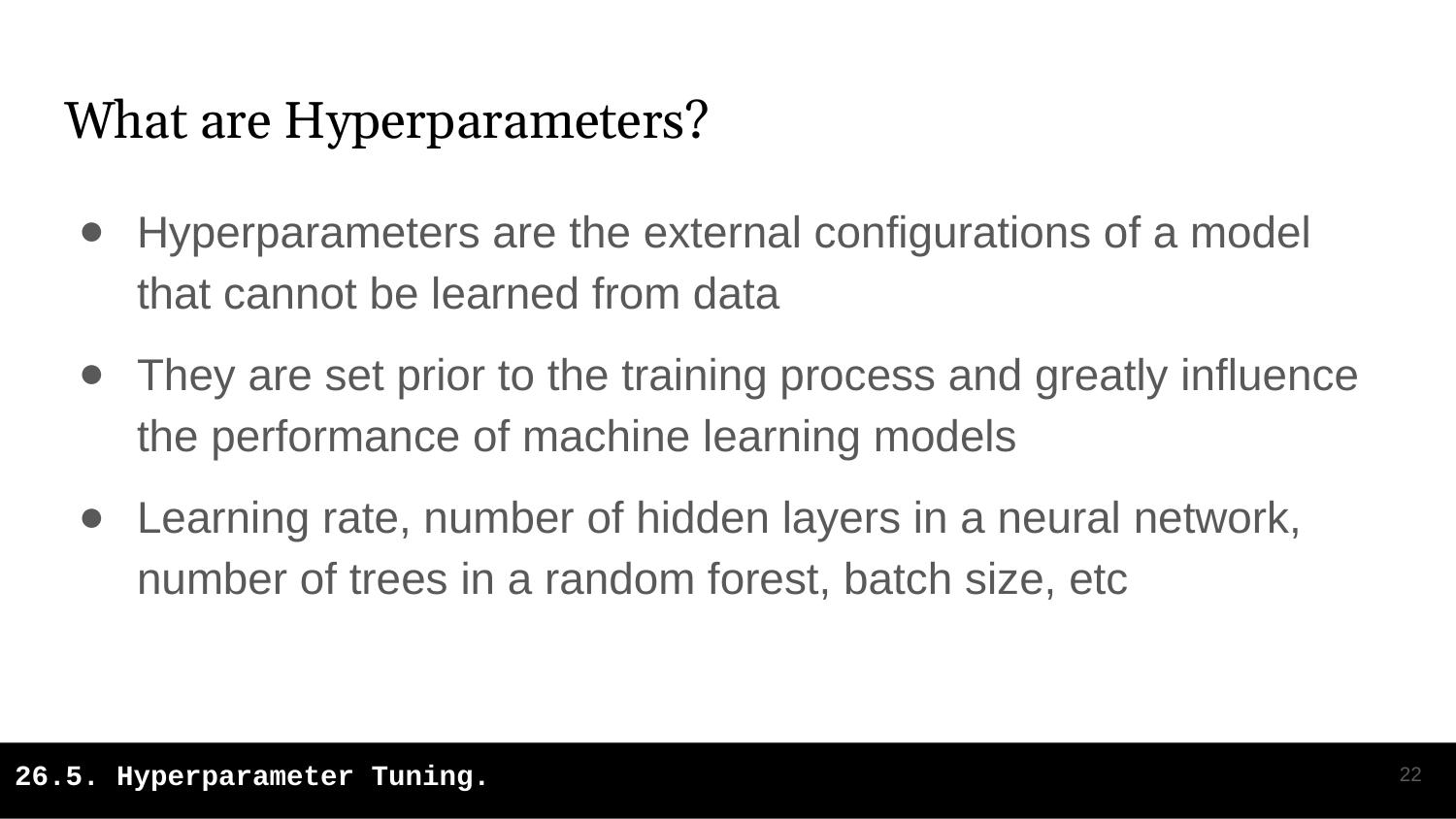

# What are Hyperparameters?
Hyperparameters are the external configurations of a model that cannot be learned from data
They are set prior to the training process and greatly influence the performance of machine learning models
Learning rate, number of hidden layers in a neural network, number of trees in a random forest, batch size, etc
22
26.5. Hyperparameter Tuning.